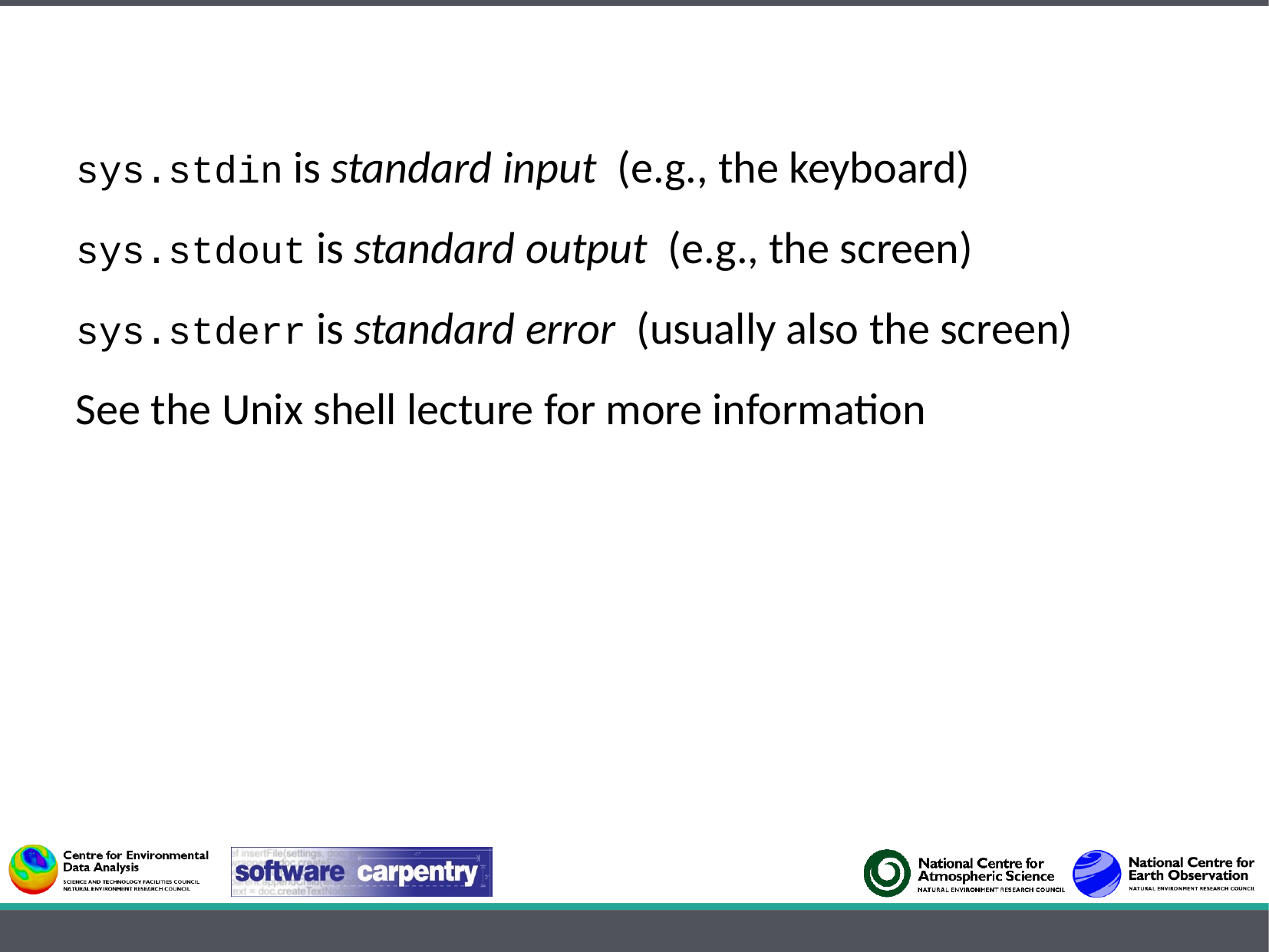

sys.stdin is standard input  (e.g., the keyboard)
sys.stdout is standard output  (e.g., the screen)
sys.stderr is standard error  (usually also the screen)
See the Unix shell lecture for more information